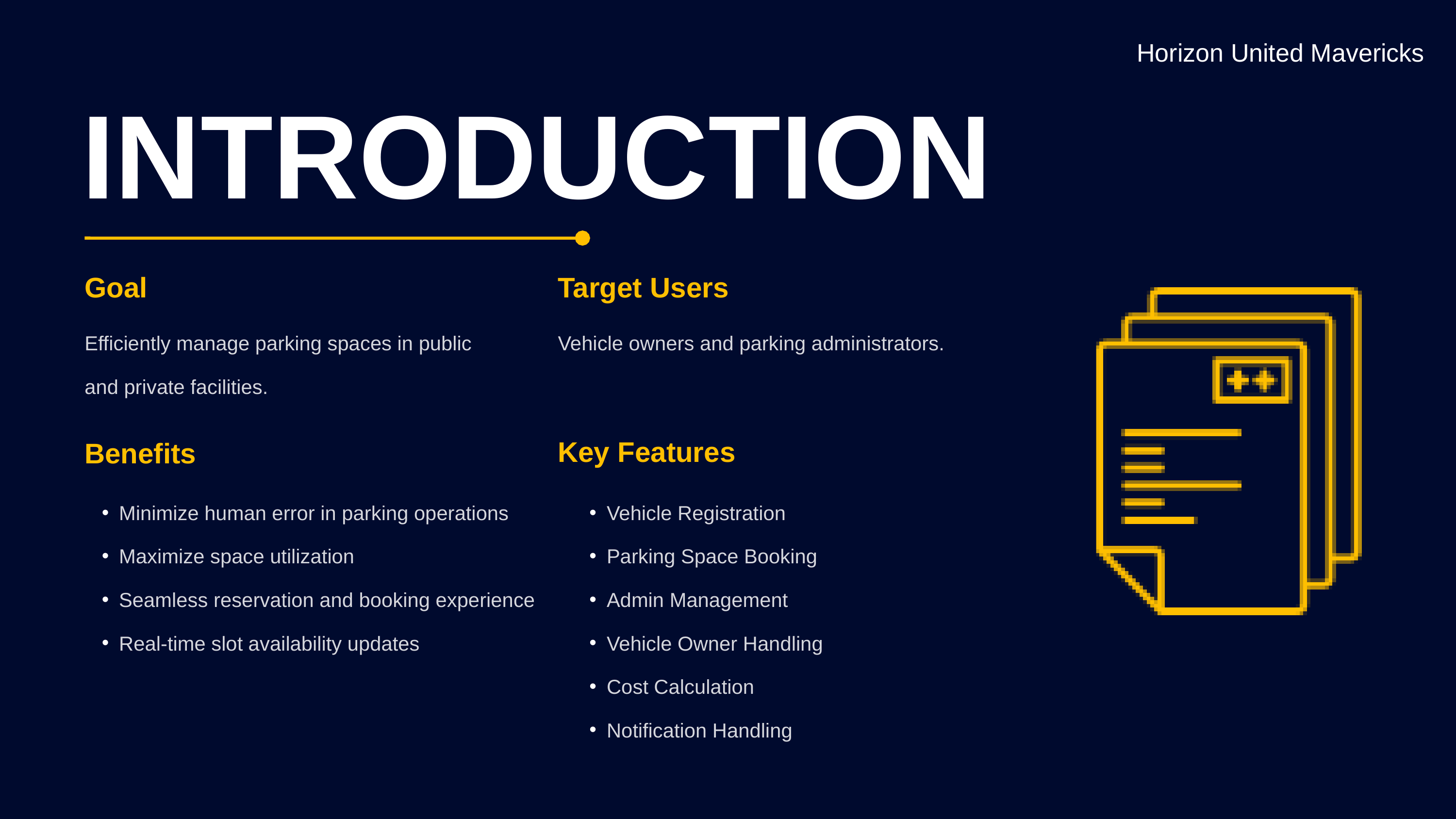

Horizon United Mavericks

INTRODUCTION

Goal
Target Users

Efficiently manage parking spaces in public and private facilities.
Vehicle owners and parking administrators.
Key Features
Benefits
Minimize human error in parking operations
Maximize space utilization
Seamless reservation and booking experience
Real-time slot availability updates
Vehicle Registration
Parking Space Booking
Admin Management
Vehicle Owner Handling
Cost Calculation
Notification Handling